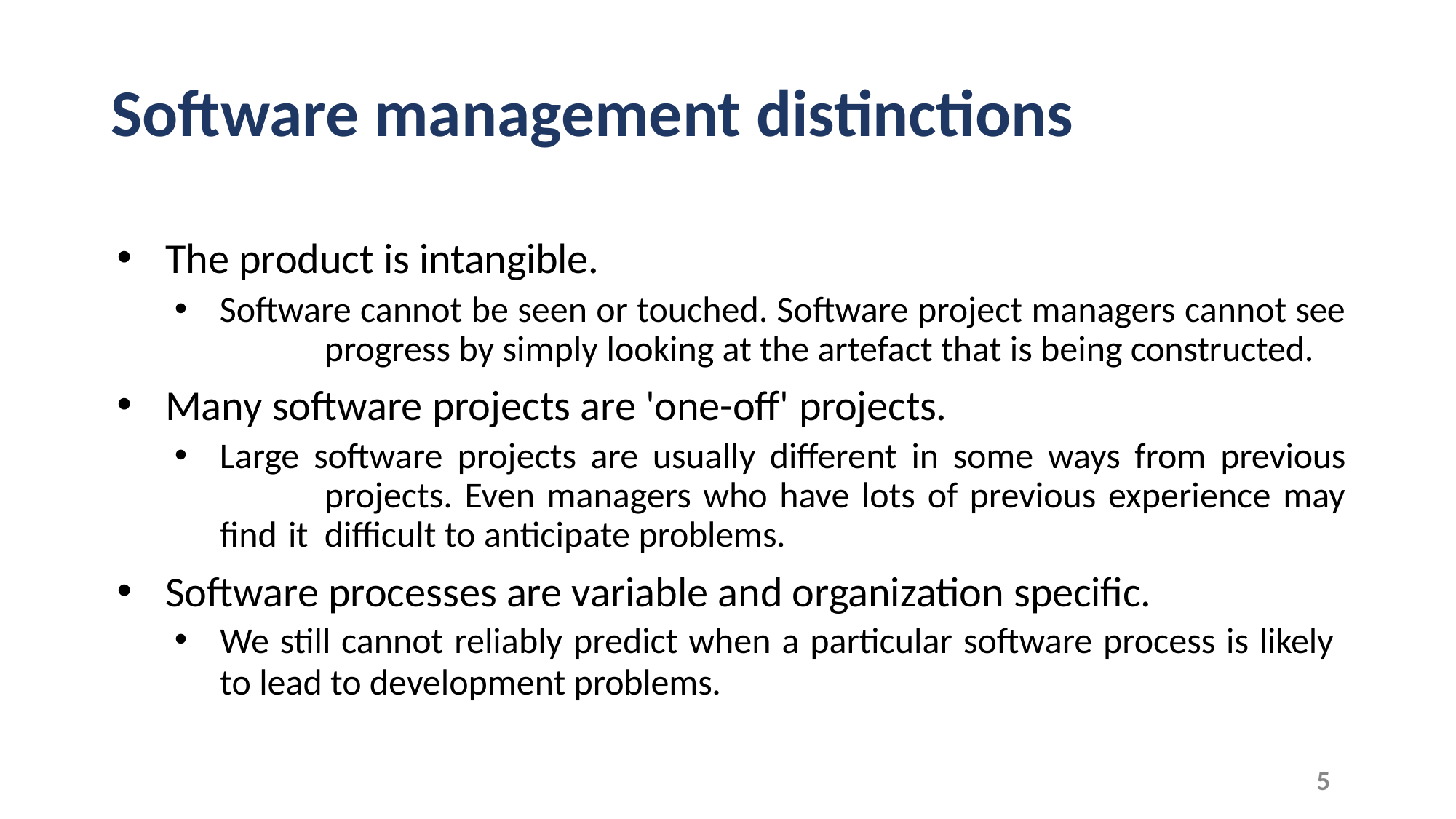

# Software management distinctions
The product is intangible.
Software cannot be seen or touched. Software project managers cannot see 	progress by simply looking at the artefact that is being constructed.
Many software projects are 'one-off' projects.
Large software projects are usually different in some ways from previous 	projects. Even managers who have lots of previous experience may find it 	difficult to anticipate problems.
Software processes are variable and organization specific.
We still cannot reliably predict when a particular software process is likely
to lead to development problems.
5